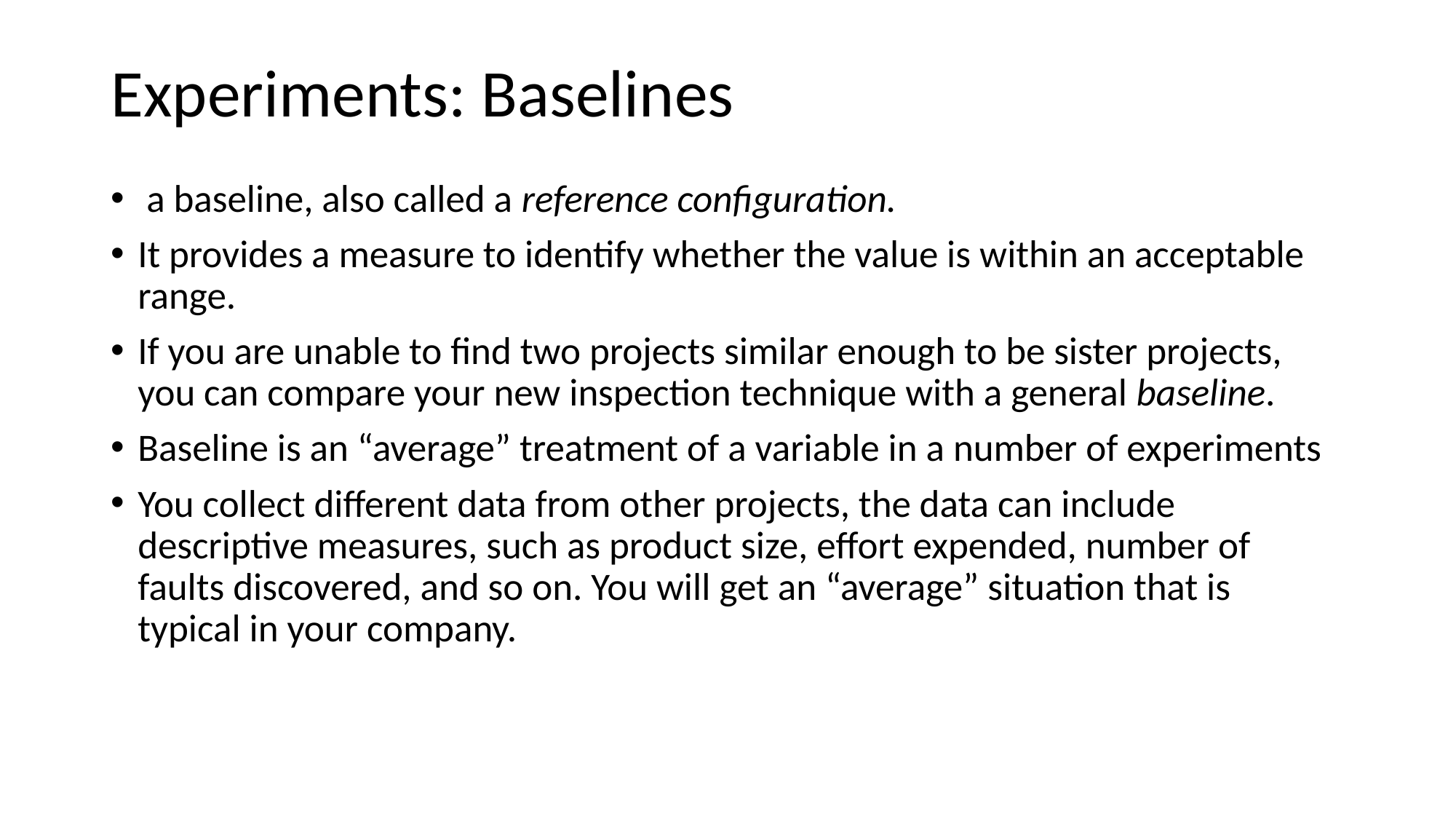

# Experiments: Baselines
 a baseline, also called a reference configuration.
It provides a measure to identify whether the value is within an acceptable range.
If you are unable to find two projects similar enough to be sister projects, you can compare your new inspection technique with a general baseline.
Baseline is an “average” treatment of a variable in a number of experiments
You collect different data from other projects, the data can include
descriptive measures, such as product size, eﬀort expended, number of
faults discovered, and so on. You will get an “average” situation that is typical in your company.